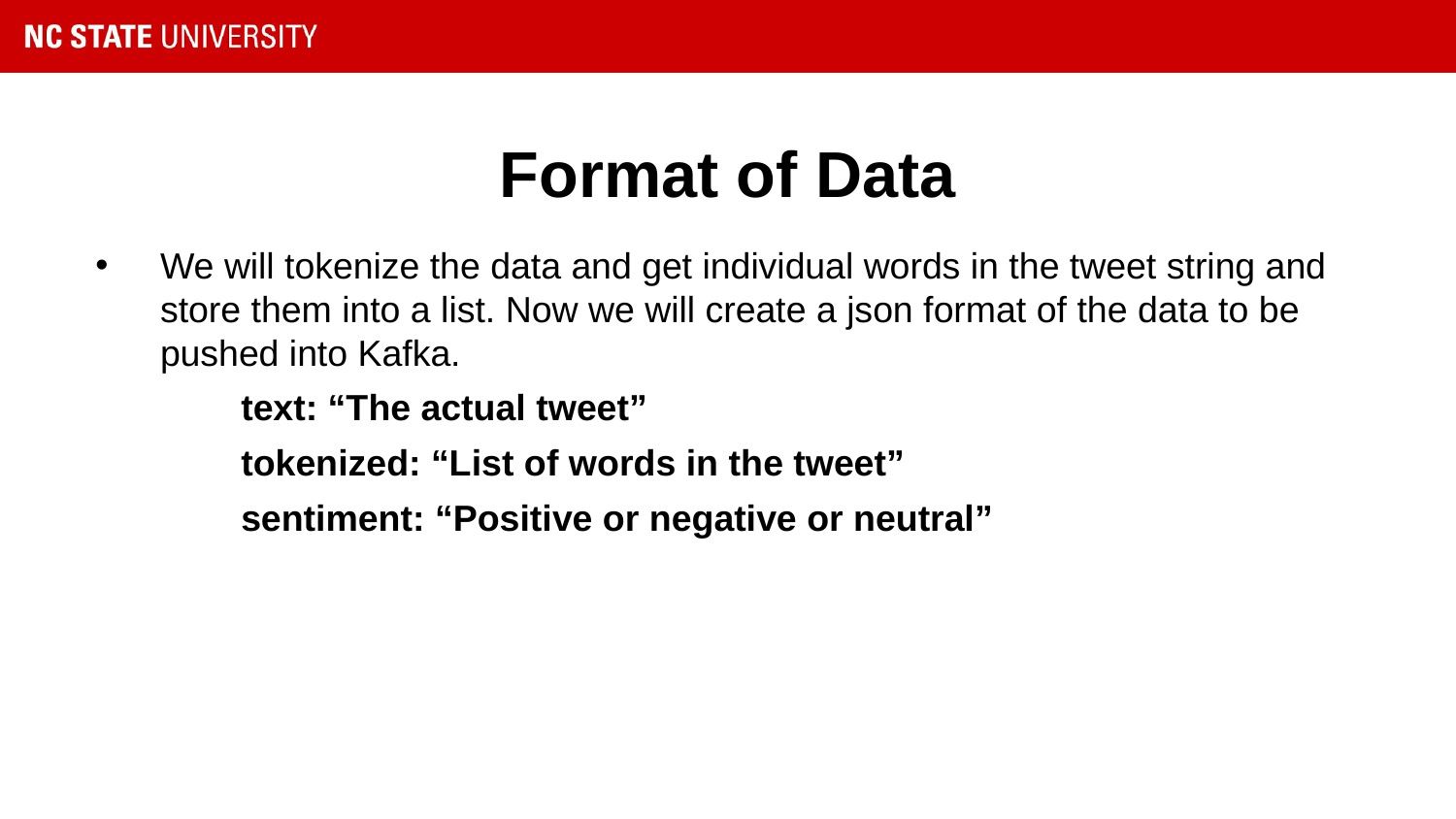

# Format of Data
We will tokenize the data and get individual words in the tweet string and store them into a list. Now we will create a json format of the data to be pushed into Kafka.
	text: “The actual tweet”
	tokenized: “List of words in the tweet”
	sentiment: “Positive or negative or neutral”